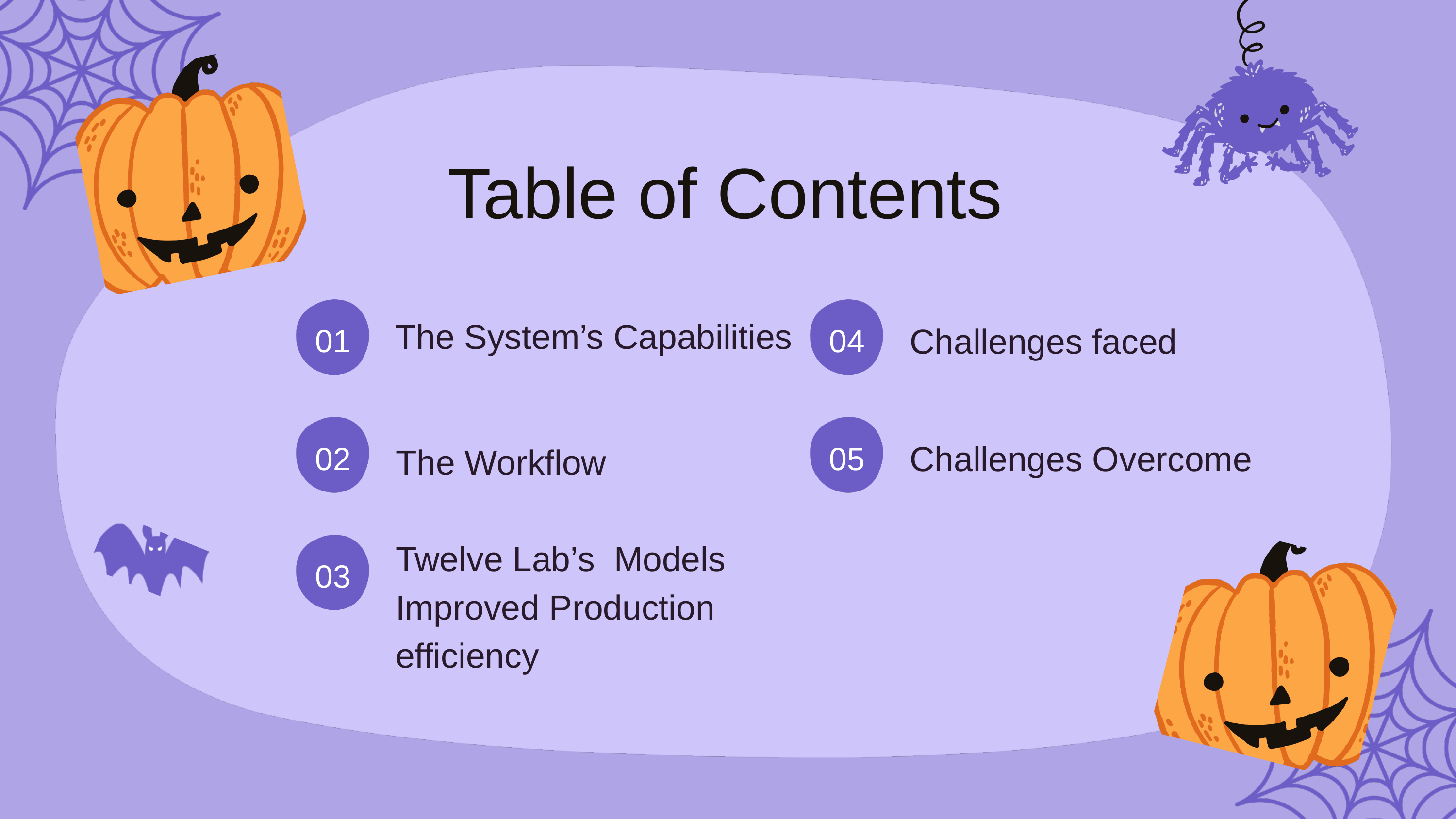

Table of Contents

The System’s Capabilities
Challenges faced
01
04

Challenges Overcome
02
05
The Workflow
Twelve Lab’s  Models Improved Production efficiency

03